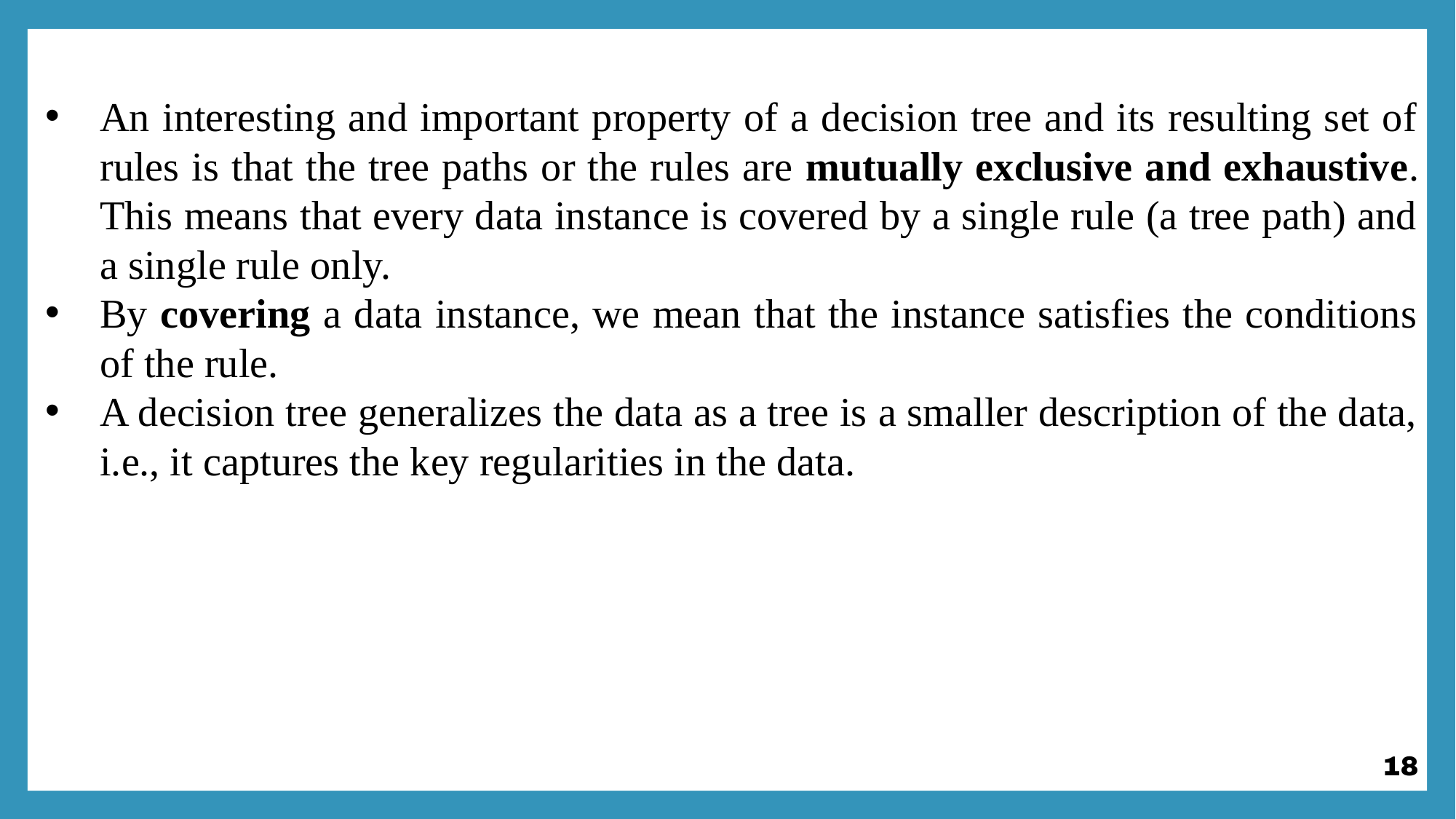

An interesting and important property of a decision tree and its resulting set of rules is that the tree paths or the rules are mutually exclusive and exhaustive. This means that every data instance is covered by a single rule (a tree path) and a single rule only.
By covering a data instance, we mean that the instance satisfies the conditions of the rule.
A decision tree generalizes the data as a tree is a smaller description of the data, i.e., it captures the key regularities in the data.
18